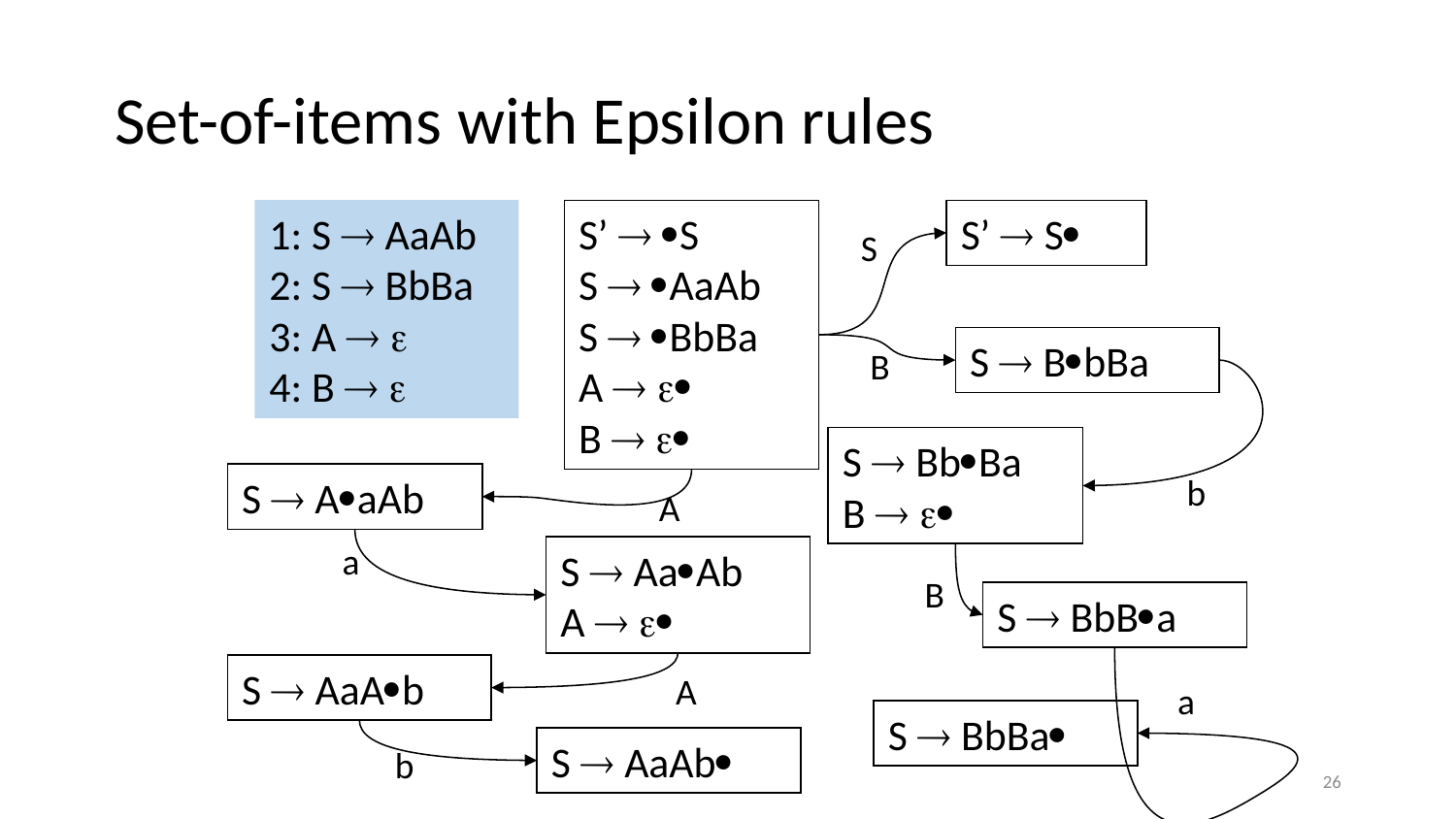

# Set-of-items with Epsilon rules
S’ → •S
S → •AaAb
S → •BbBa
A → ε•
B → ε•
S’ → S•
1: S → AaAb
2: S → BbBa
3: A → ε
4: B → ε
S
S → B•bBa
B
b
S → Bb•Ba
B → ε•
S → A•aAb
A
a
S → Aa•Ab
A → ε•
B
S → BbB•a
a
A
S → AaA•b
S → BbBa•
b
S → AaAb•
26